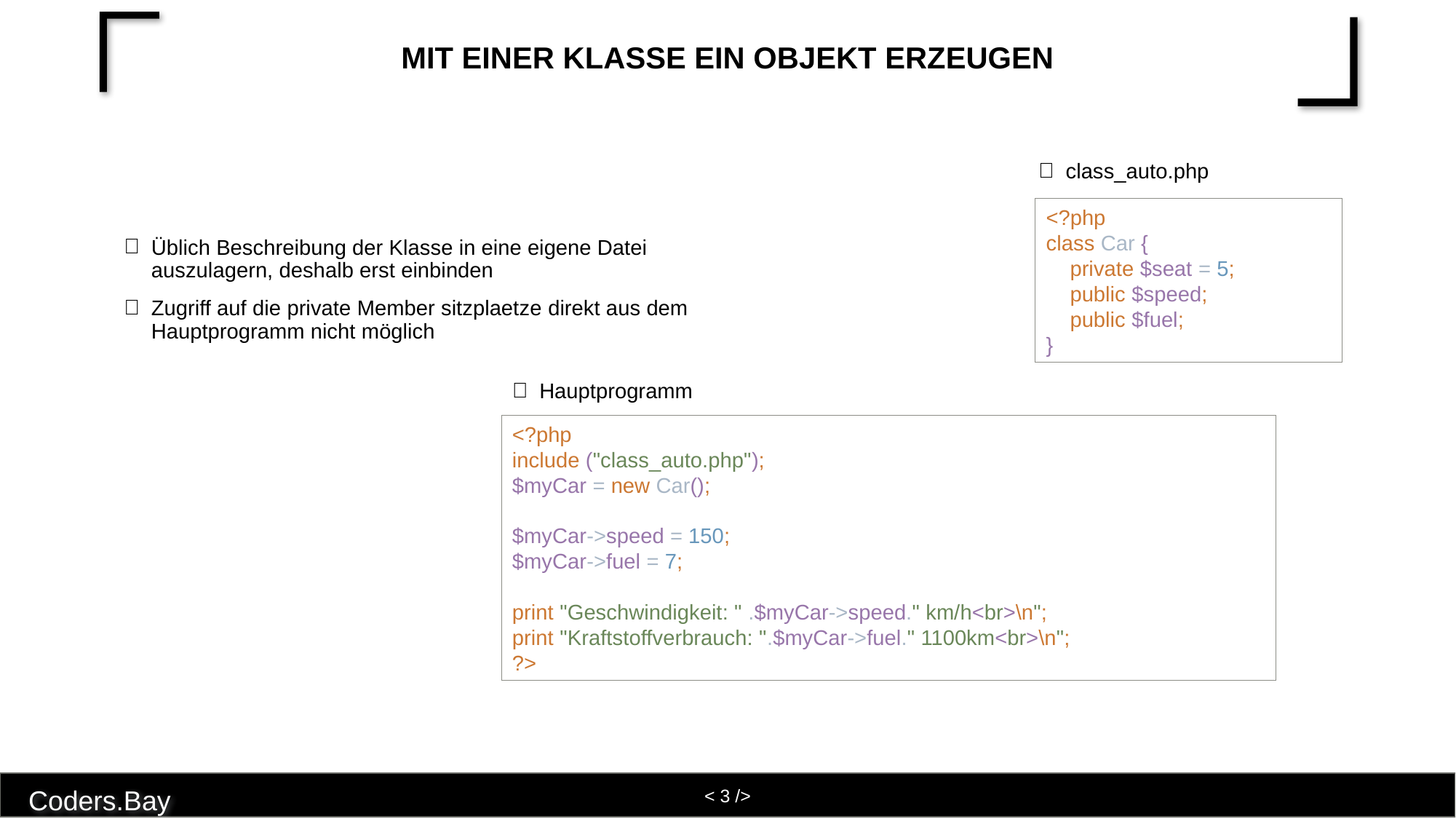

# Mit einer Klasse ein Objekt erzeugen
class_auto.php
<?php
class Car {
    private $seat = 5;
    public $speed;
    public $fuel;
}
Üblich Beschreibung der Klasse in eine eigene Datei auszulagern, deshalb erst einbinden
Zugriff auf die private Member sitzplaetze direkt aus dem Hauptprogramm nicht möglich
Hauptprogramm
<?php
include ("class_auto.php");
$myCar = new Car();
$myCar->speed = 150;
$myCar->fuel = 7;
print "Geschwindigkeit: " .$myCar->speed." km/h<br>\n";
print "Kraftstoffverbrauch: ".$myCar->fuel." 1100km<br>\n";
?>